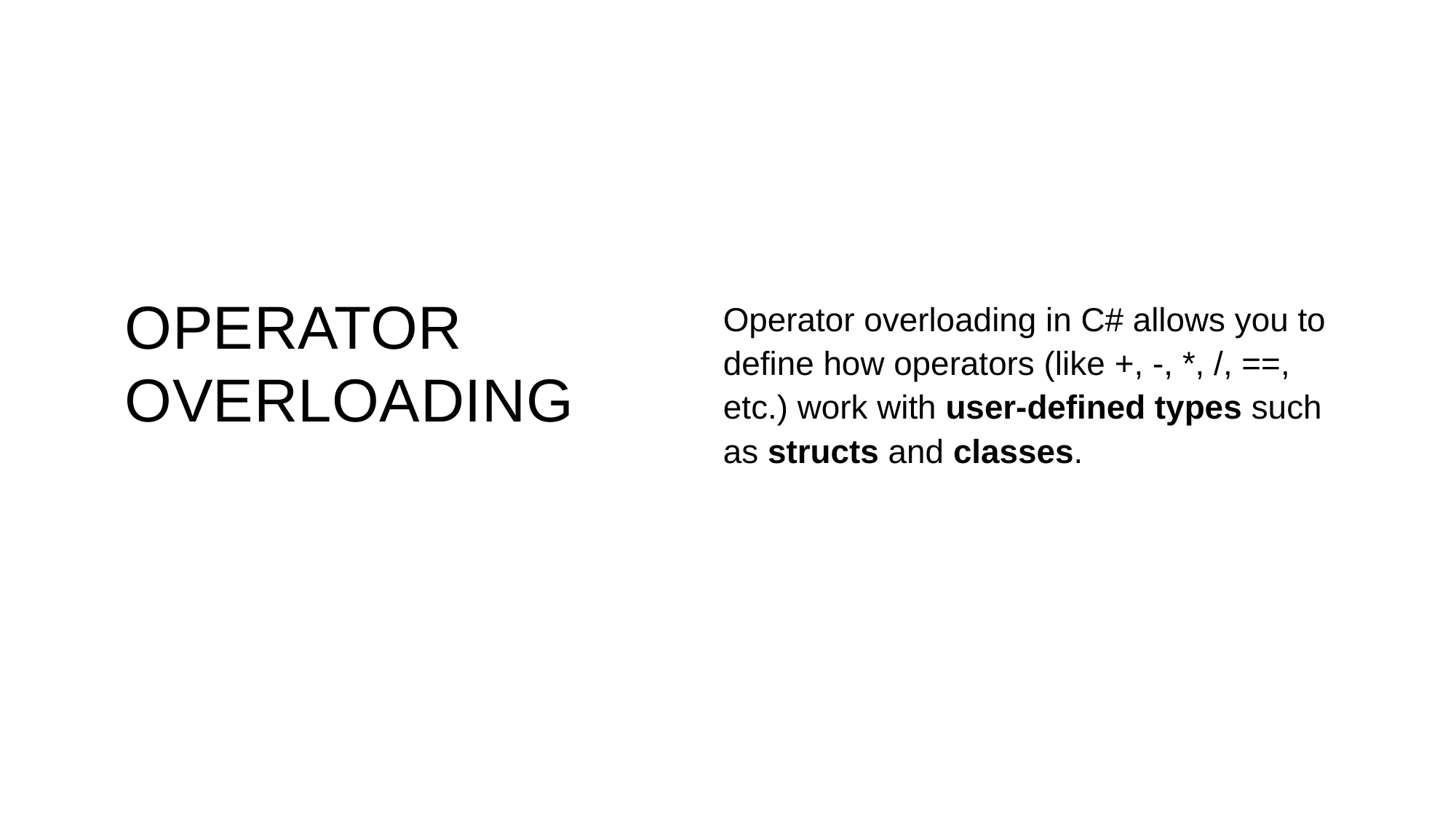

# Operator overloading
Operator overloading in C# allows you to define how operators (like +, -, *, /, ==, etc.) work with user-defined types such as structs and classes.